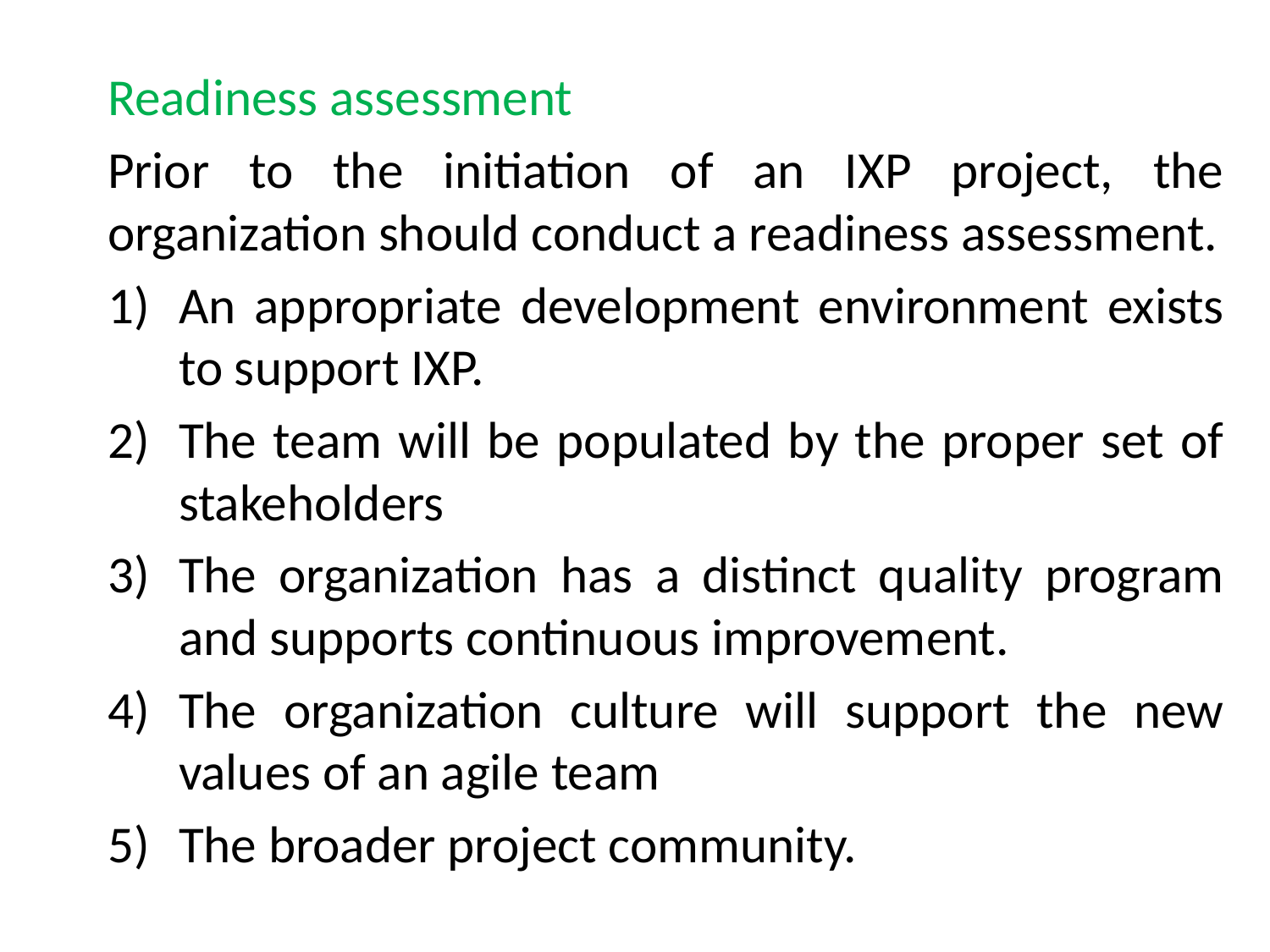

Readiness assessment
Prior to the initiation of an IXP project, the organization should conduct a readiness assessment.
An appropriate development environment exists to support IXP.
The team will be populated by the proper set of stakeholders
The organization has a distinct quality program and supports continuous improvement.
The organization culture will support the new values of an agile team
The broader project community.